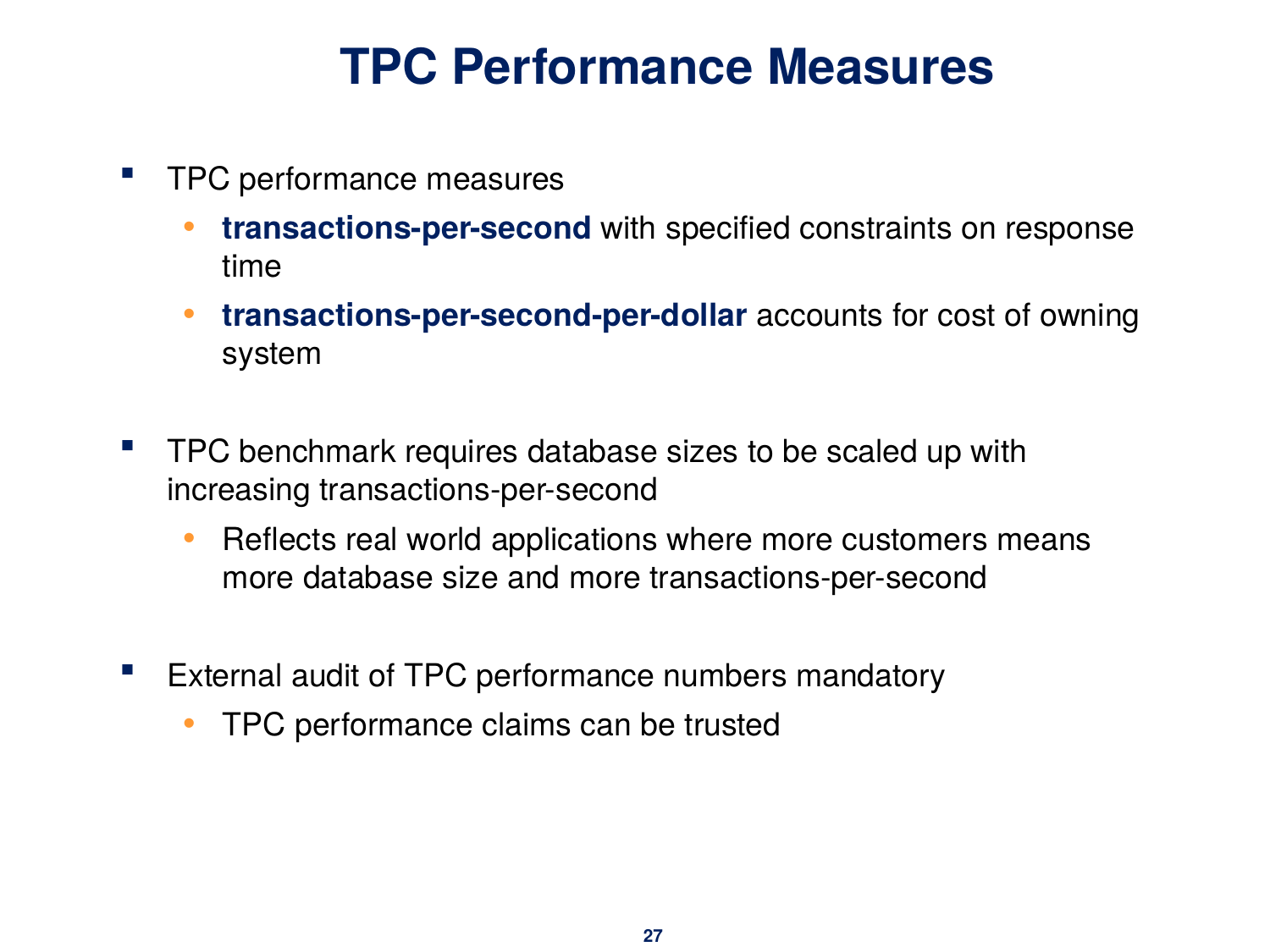

# TPC Performance Measures
TPC performance measures
transactions-per-second with specified constraints on response time
transactions-per-second-per-dollar accounts for cost of owning system

TPC benchmark requires database sizes to be scaled up with increasing transactions-per-second
Reflects real world applications where more customers means more database size and more transactions-per-second

External audit of TPC performance numbers mandatory
TPC performance claims can be trusted